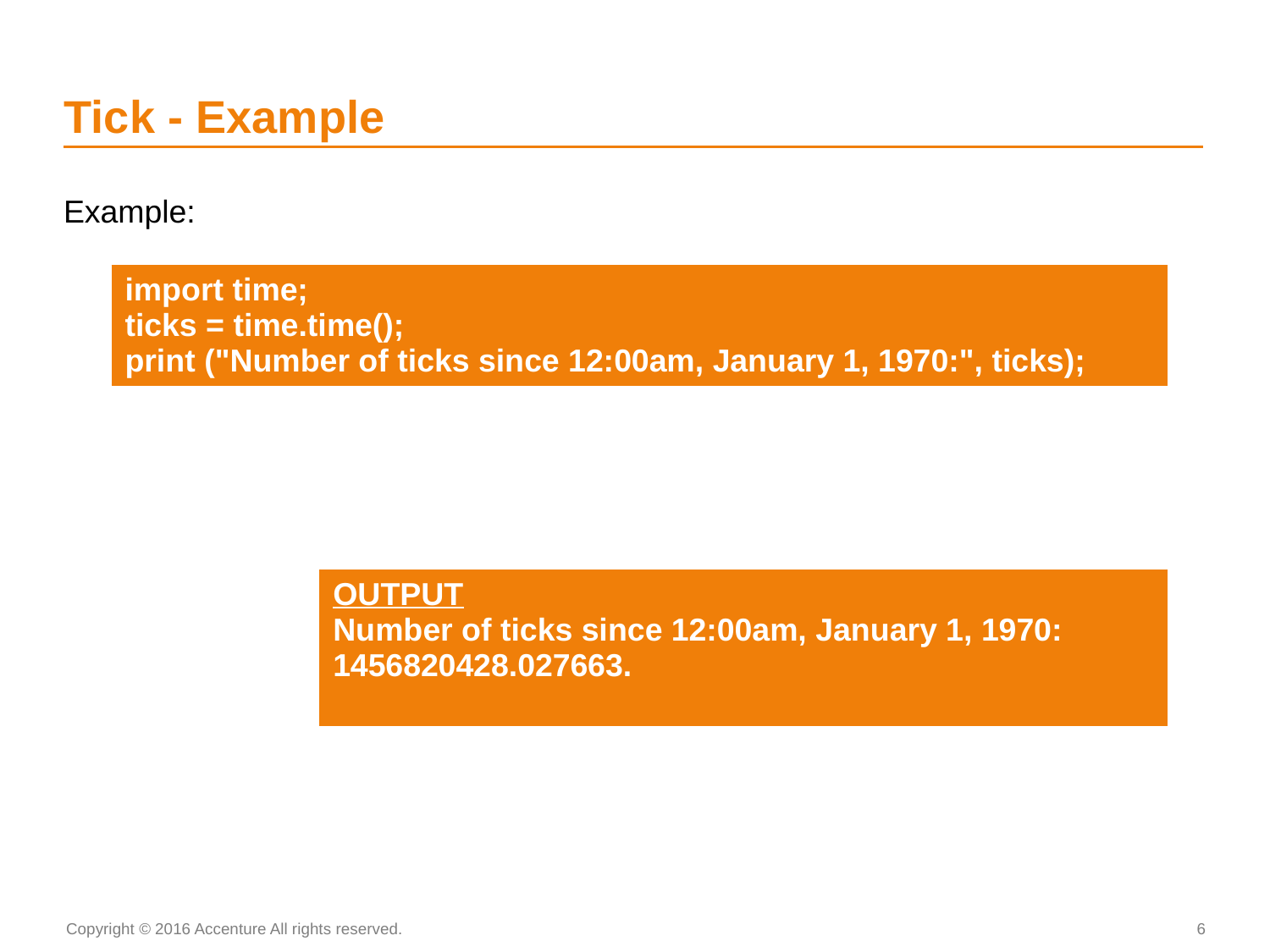

# Tick - Example
Example:

| import time; ticks = time.time(); print ("Number of ticks since 12:00am, January 1, 1970:", ticks); |
| --- |
| OUTPUT Number of ticks since 12:00am, January 1, 1970: 1456820428.027663. |
| --- |